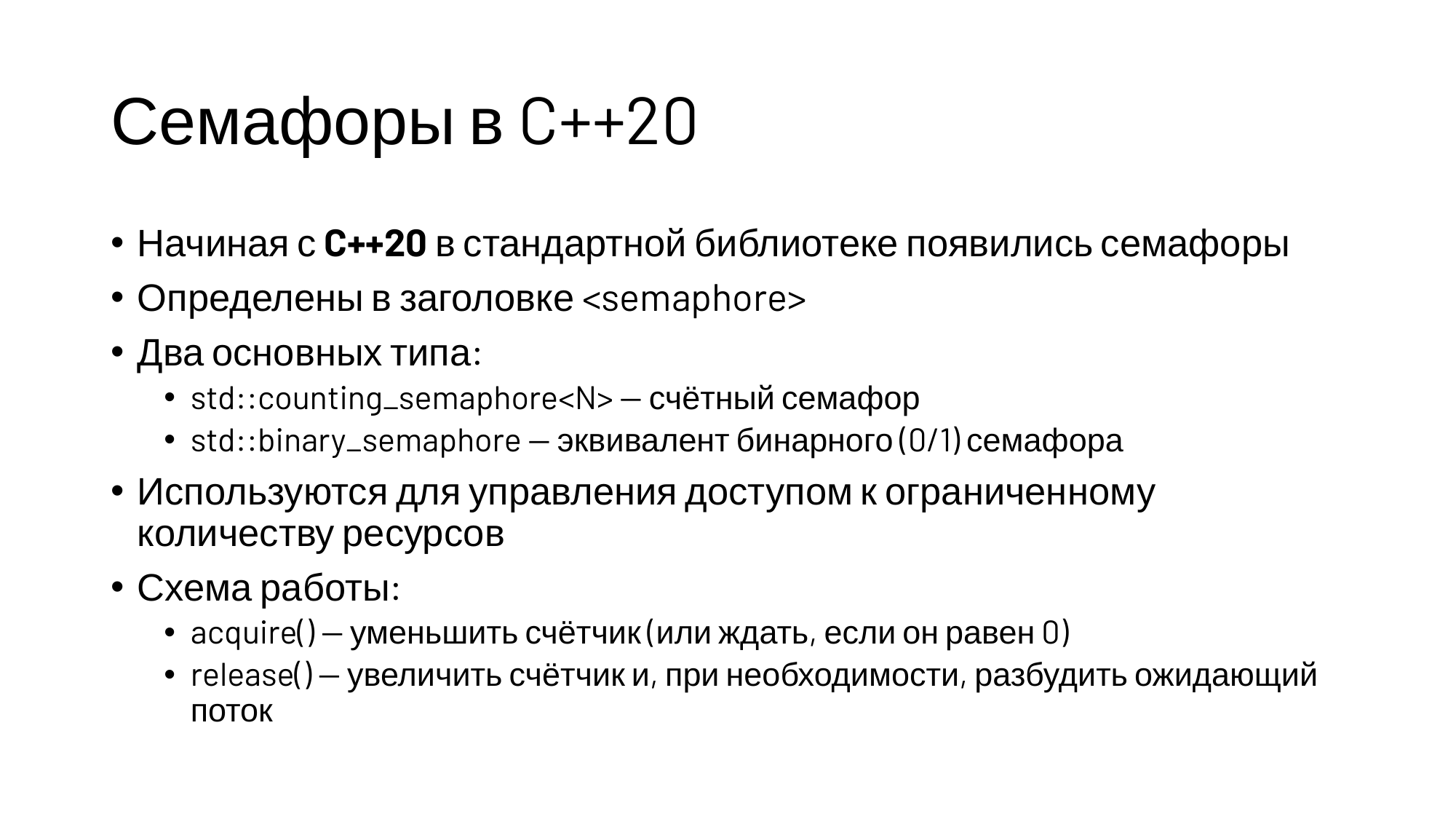

# Семафоры в C++20
Начиная с C++20 в стандартной библиотеке появились семафоры
Определены в заголовке <semaphore>
Два основных типа:
std::counting_semaphore<N> — счётный семафор
std::binary_semaphore — эквивалент бинарного (0/1) семафора
Используются для управления доступом к ограниченному количеству ресурсов
Схема работы:
acquire() — уменьшить счётчик (или ждать, если он равен 0)
release() — увеличить счётчик и, при необходимости, разбудить ожидающий поток